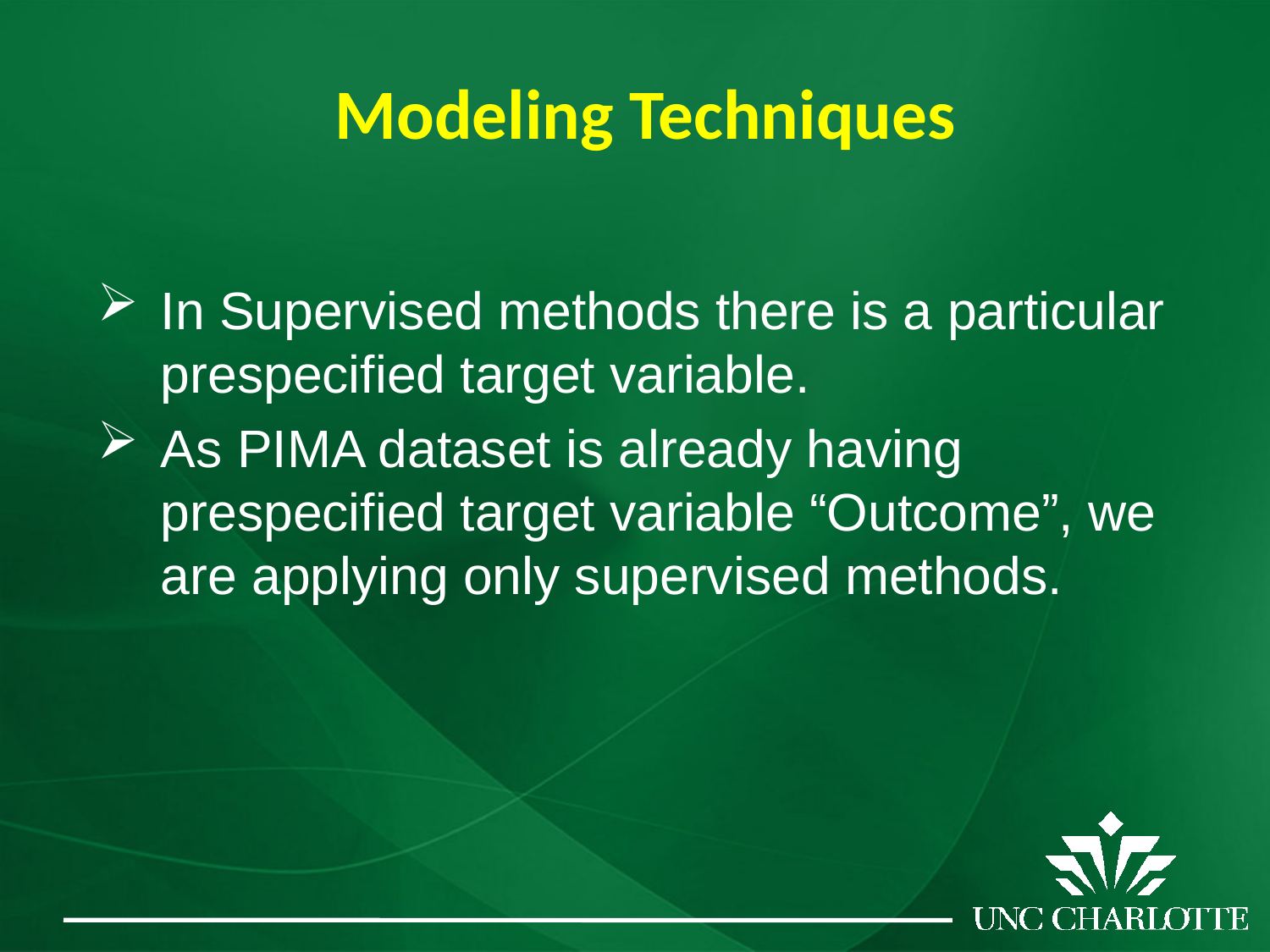

# Modeling Techniques
In Supervised methods there is a particular prespecified target variable.
As PIMA dataset is already having prespecified target variable “Outcome”, we are applying only supervised methods.